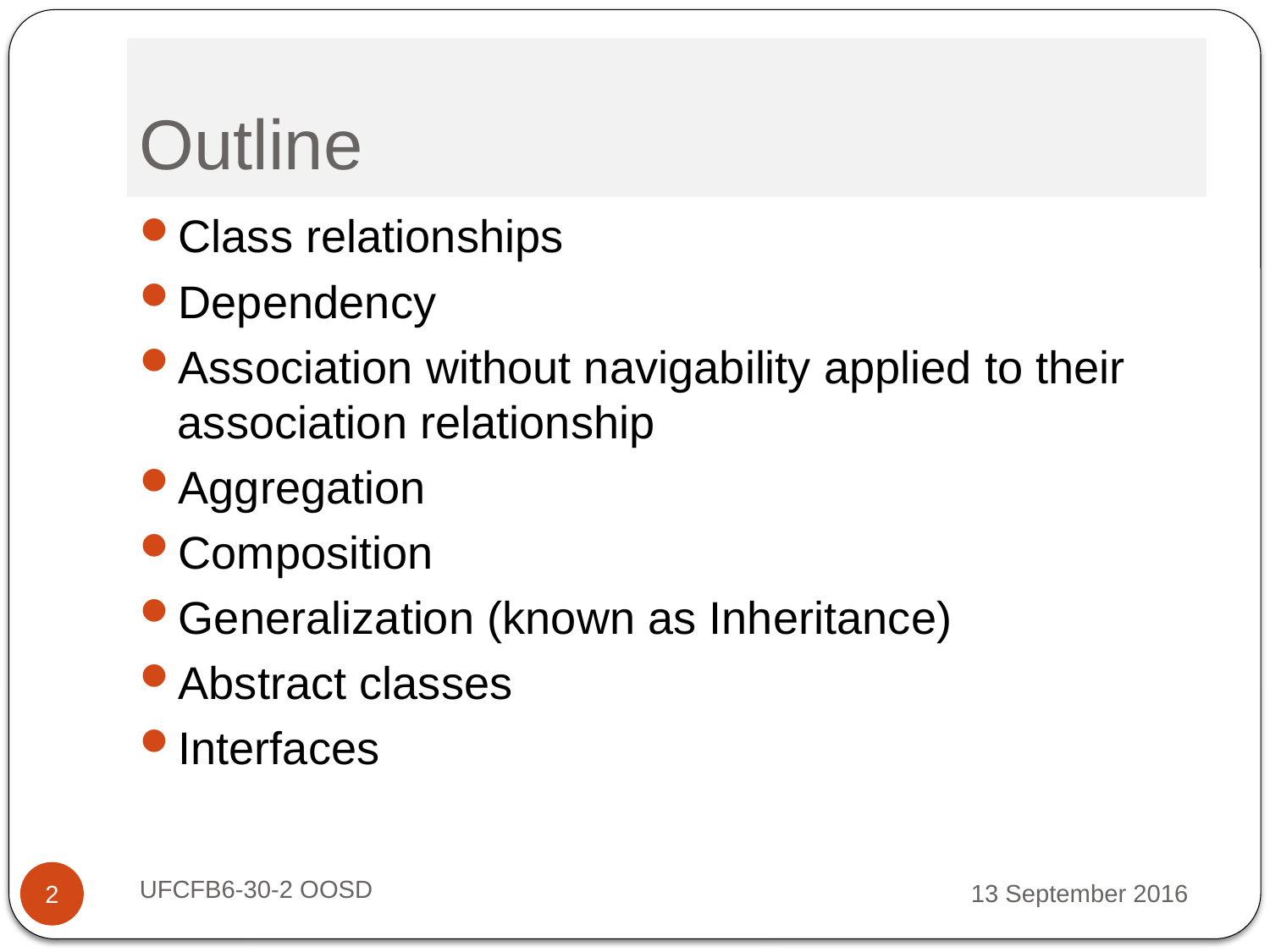

# Outline
Class relationships
Dependency
Association without navigability applied to their association relationship
Aggregation
Composition
Generalization (known as Inheritance)
Abstract classes
Interfaces
UFCFB6-30-2 OOSD
13 September 2016
2